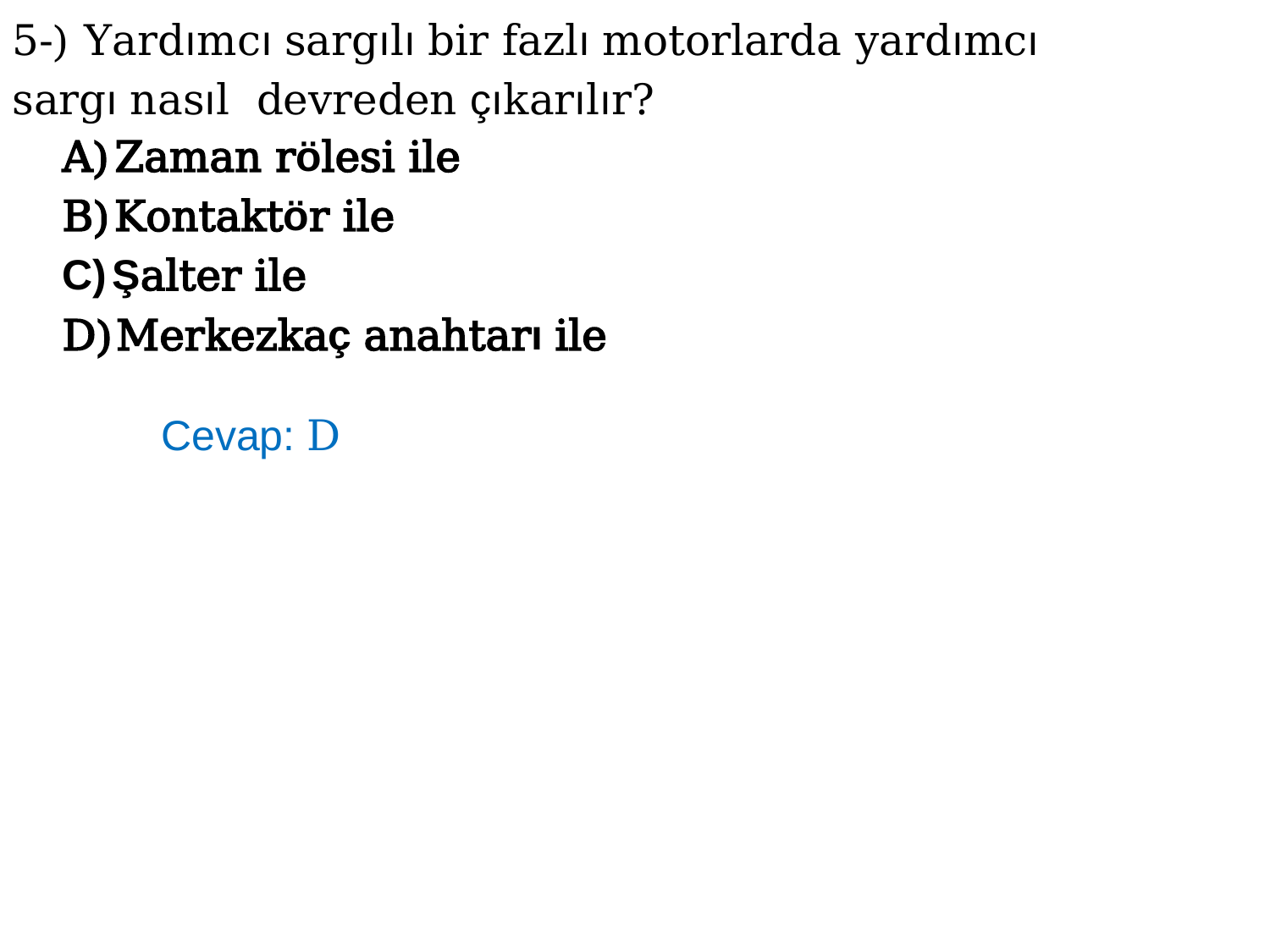

5-) Yardımcı sargılı bir fazlı motorlarda yardımcı sargı nasıl  devreden çıkarılır?
Zaman rölesi ile
Kontaktör ile
Şalter ile
Merkezkaç anahtarı ile

Cevap: D